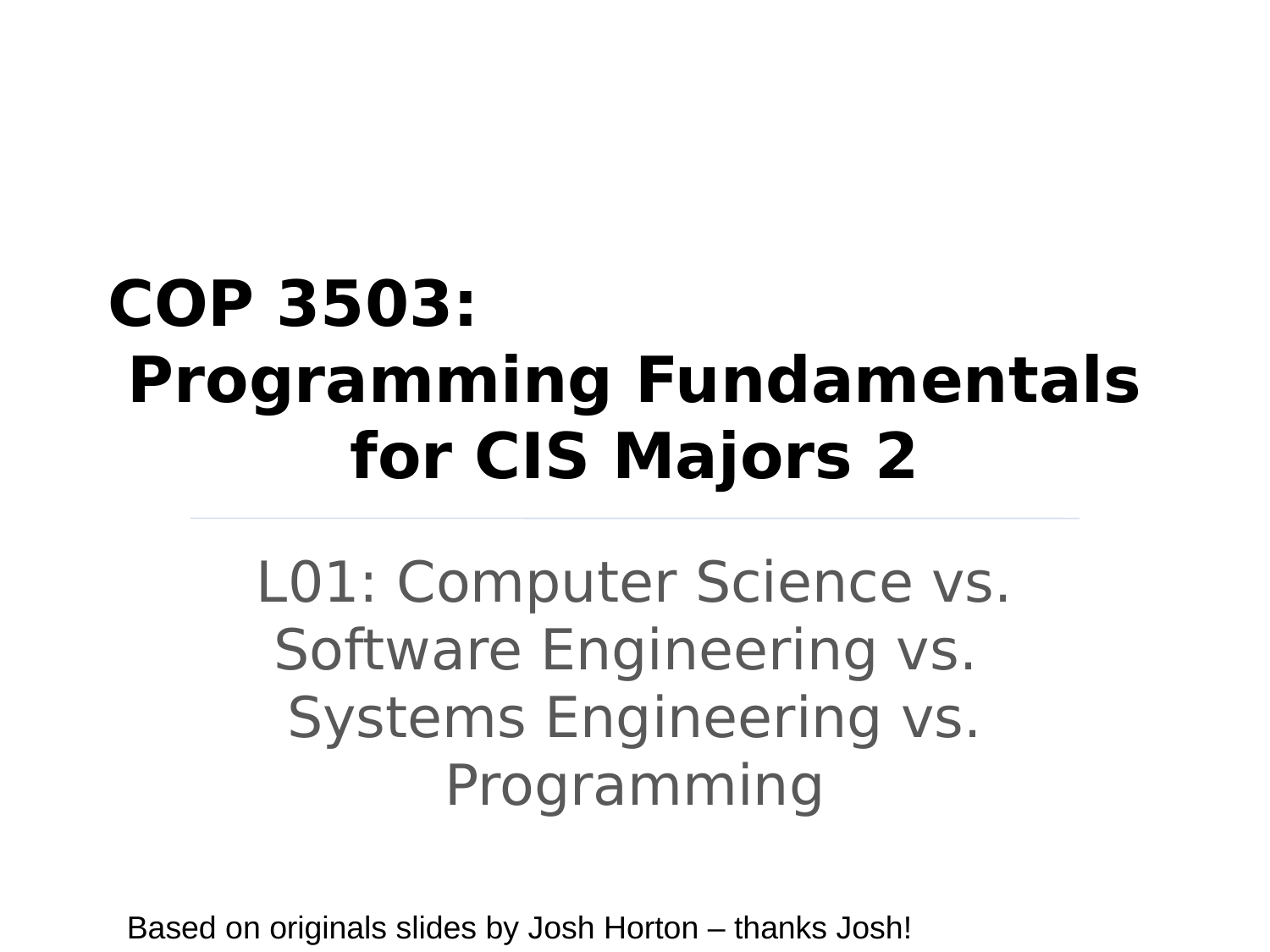

COP 3503:
Programming Fundamentals for CIS Majors 2
L01: Computer Science vs.
Software Engineering vs.
Systems Engineering vs.
Programming
Based on originals slides by Josh Horton – thanks Josh!